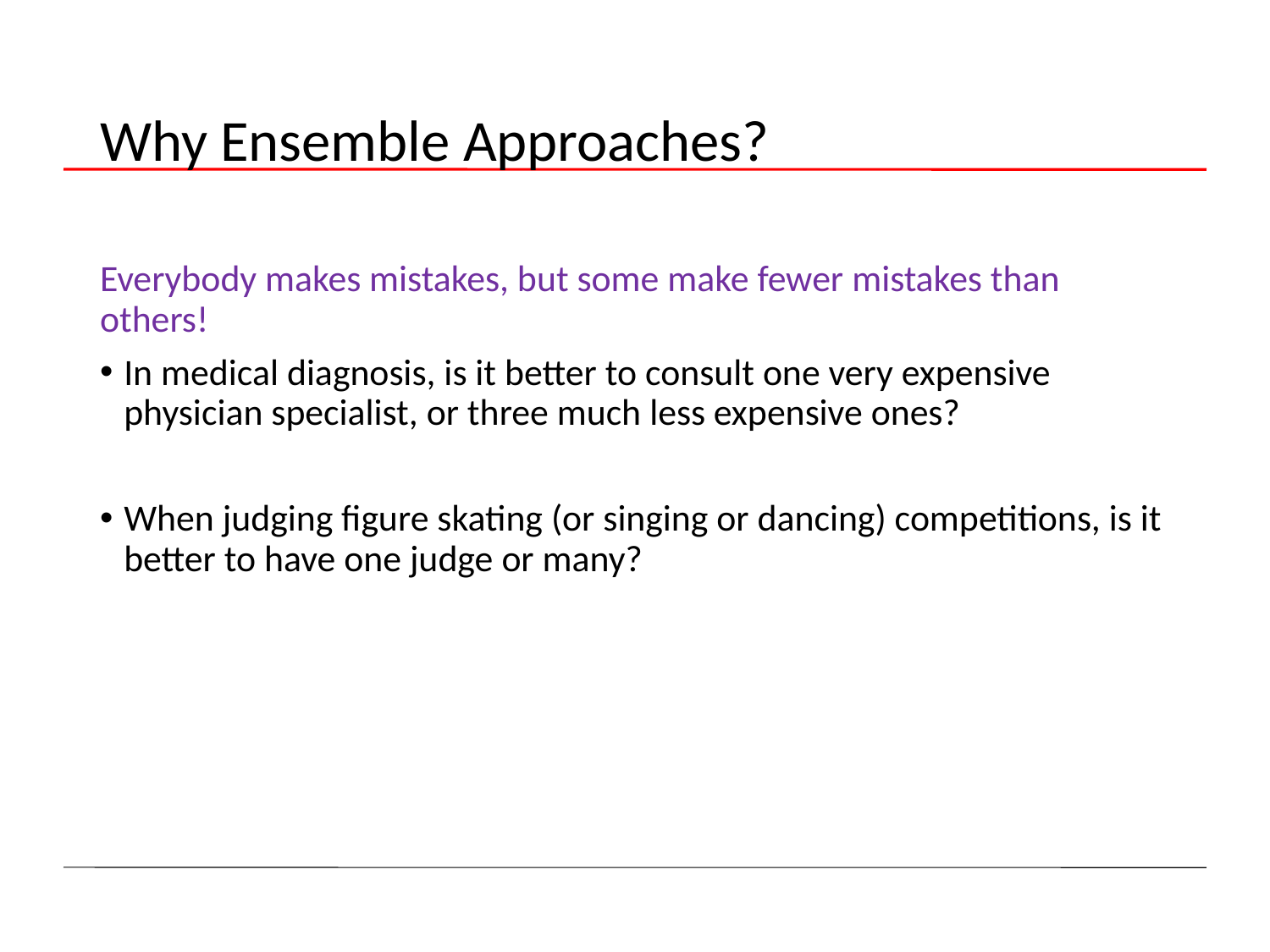

# Why Ensemble Approaches?
Everybody makes mistakes, but some make fewer mistakes than others!
In medical diagnosis, is it better to consult one very expensive physician specialist, or three much less expensive ones?

When judging figure skating (or singing or dancing) competitions, is it better to have one judge or many?